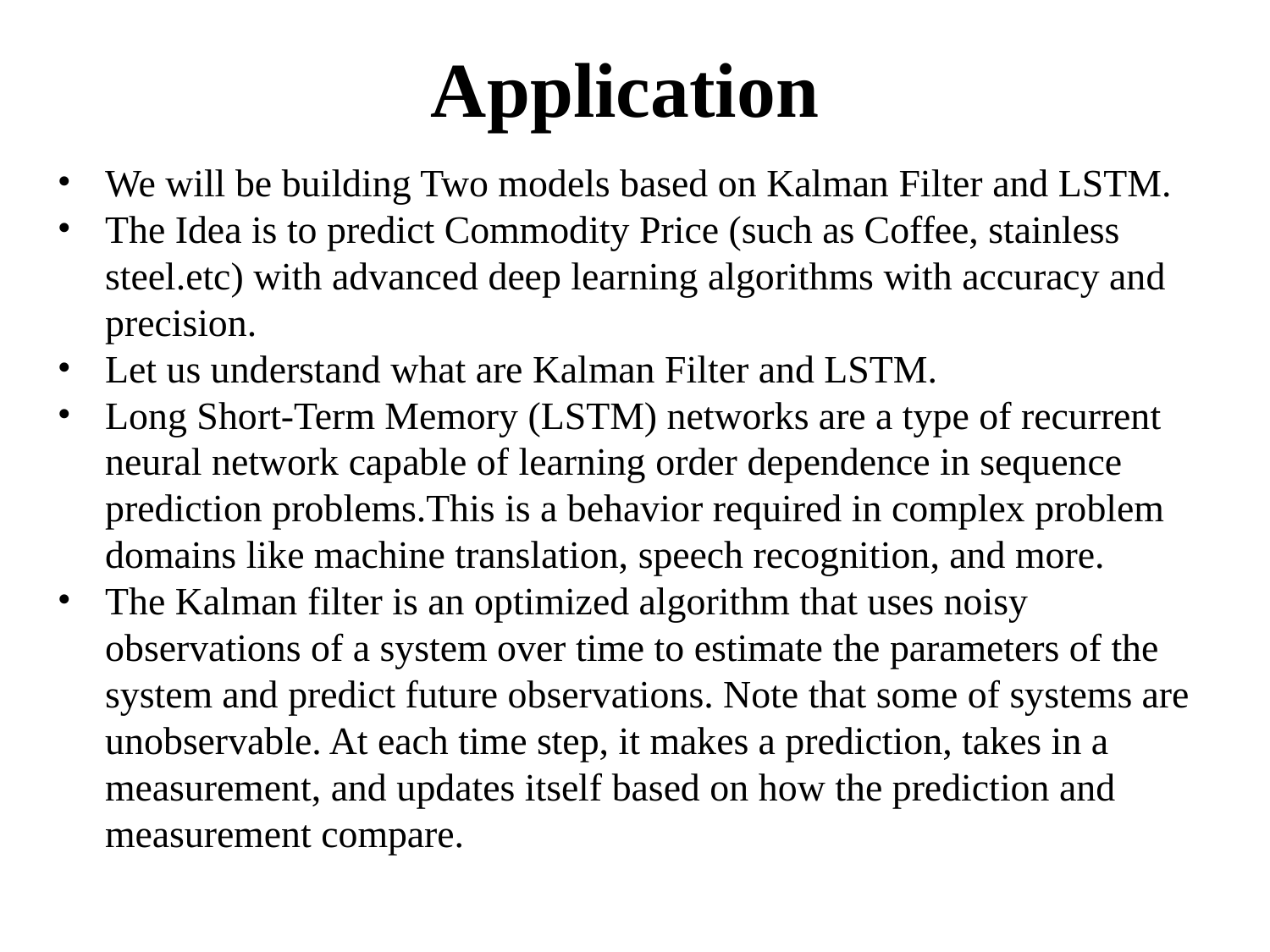

# Application
We will be building Two models based on Kalman Filter and LSTM.
The Idea is to predict Commodity Price (such as Coffee, stainless steel.etc) with advanced deep learning algorithms with accuracy and precision.
Let us understand what are Kalman Filter and LSTM.
Long Short-Term Memory (LSTM) networks are a type of recurrent neural network capable of learning order dependence in sequence prediction problems.This is a behavior required in complex problem domains like machine translation, speech recognition, and more.
The Kalman filter is an optimized algorithm that uses noisy observations of a system over time to estimate the parameters of the system and predict future observations. Note that some of systems are unobservable. At each time step, it makes a prediction, takes in a measurement, and updates itself based on how the prediction and measurement compare.